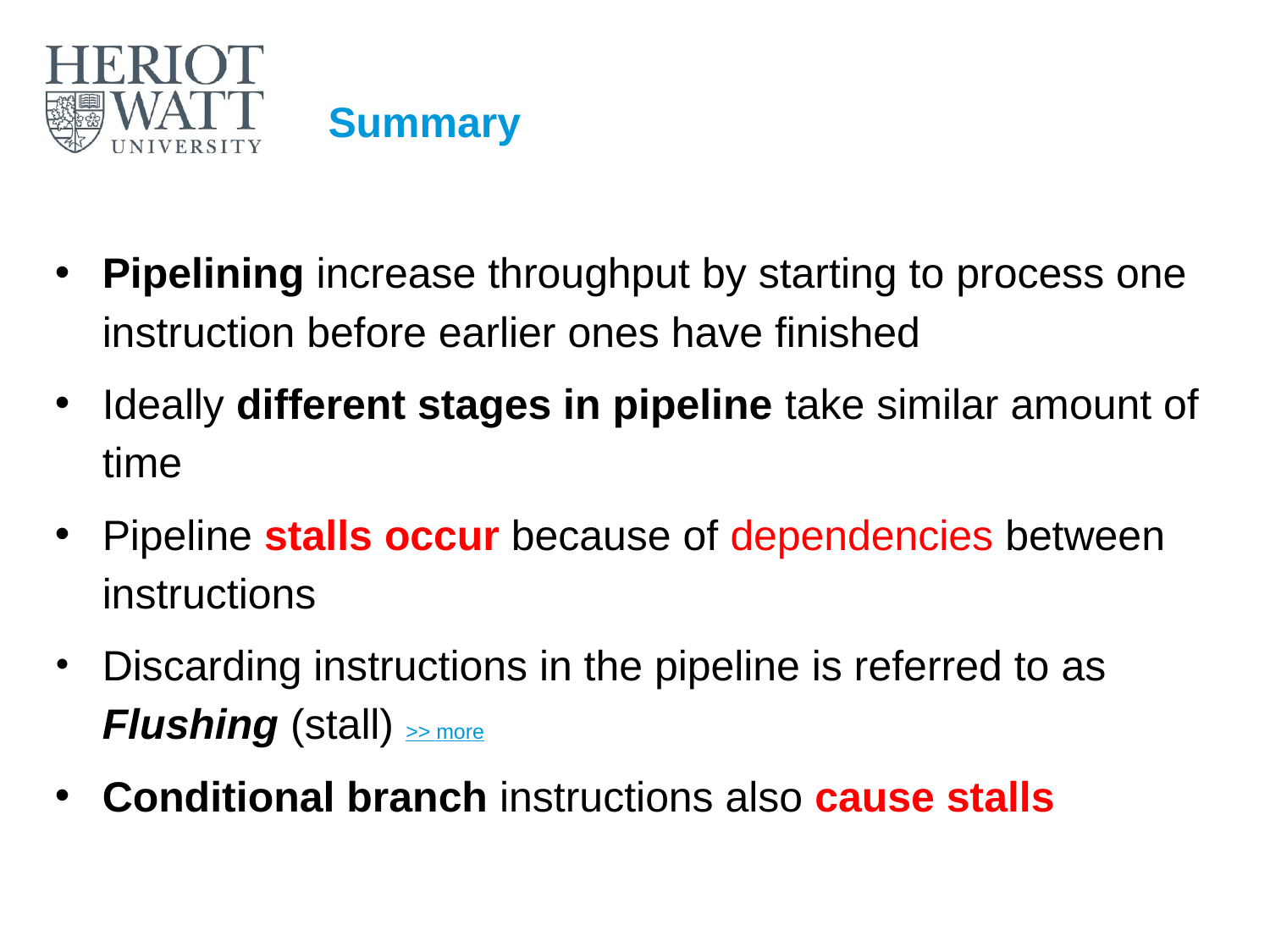

# Summary
Pipelining increase throughput by starting to process one instruction before earlier ones have finished
Ideally different stages in pipeline take similar amount of time
Pipeline stalls occur because of dependencies between instructions
Discarding instructions in the pipeline is referred to as Flushing (stall) >> more
Conditional branch instructions also cause stalls